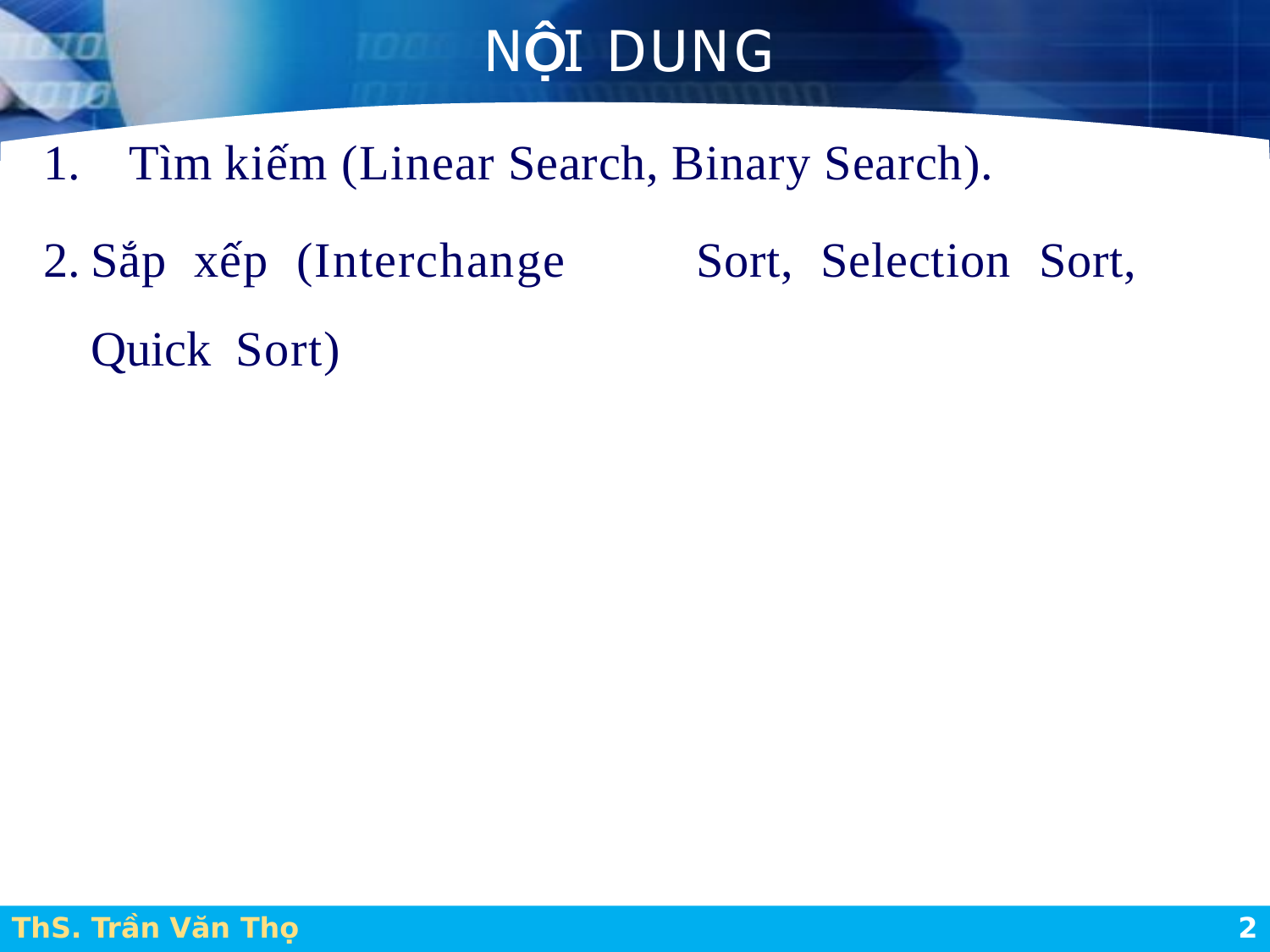

# NỘI DUNG
Tìm kiếm (Linear Search, Binary Search).
Sắp	xếp	(Interchange	Sort,	Selection	Sort,	Quick  Sort)
ThS. Trần Văn Thọ
2